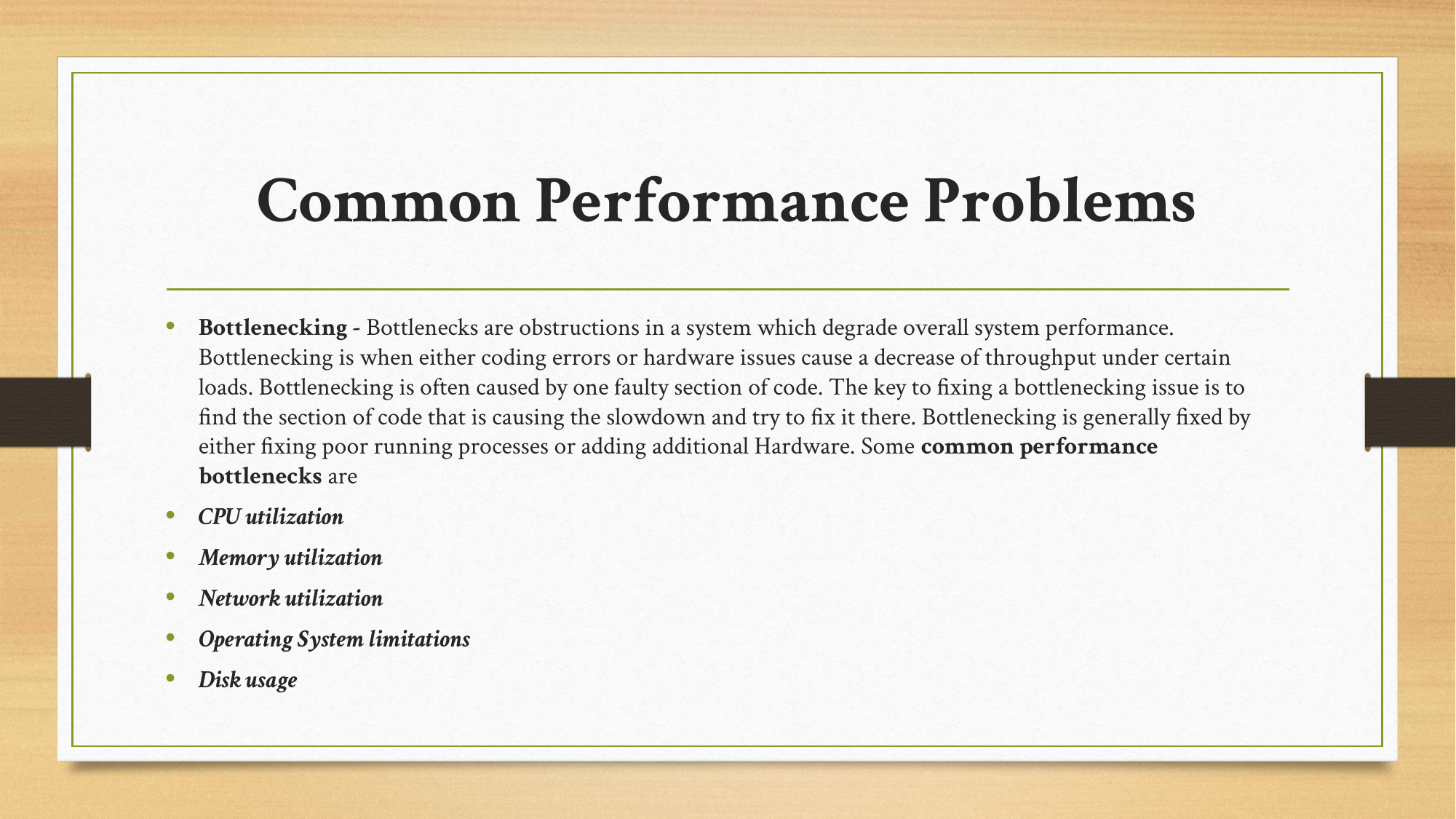

# Common Performance Problems
Bottlenecking - Bottlenecks are obstructions in a system which degrade overall system performance. Bottlenecking is when either coding errors or hardware issues cause a decrease of throughput under certain loads. Bottlenecking is often caused by one faulty section of code. The key to fixing a bottlenecking issue is to find the section of code that is causing the slowdown and try to fix it there. Bottlenecking is generally fixed by either fixing poor running processes or adding additional Hardware. Some common performance bottlenecks are
CPU utilization
Memory utilization
Network utilization
Operating System limitations
Disk usage